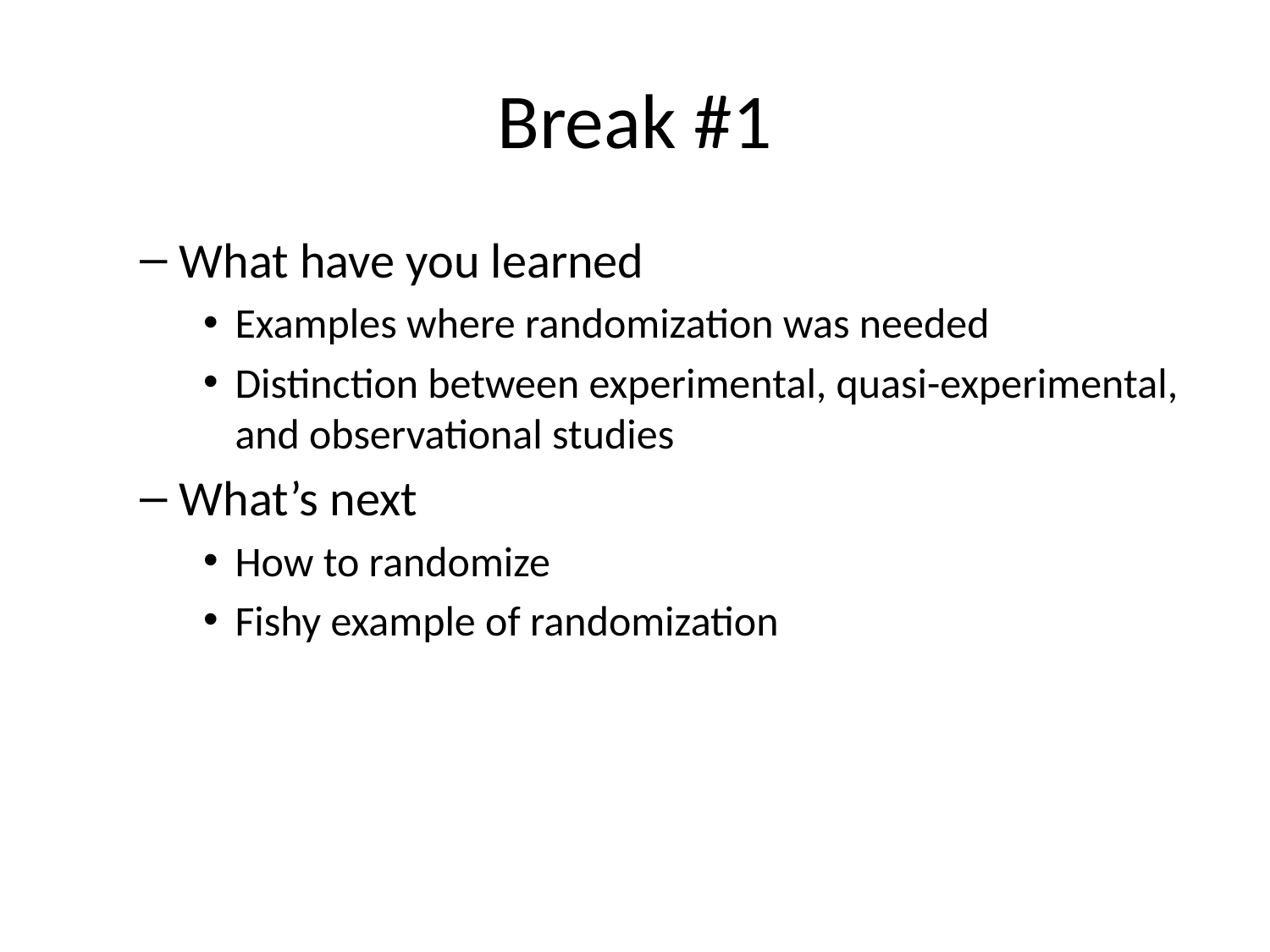

# Break #1
What have you learned
Examples where randomization was needed
Distinction between experimental, quasi-experimental, and observational studies
What’s next
How to randomize
Fishy example of randomization